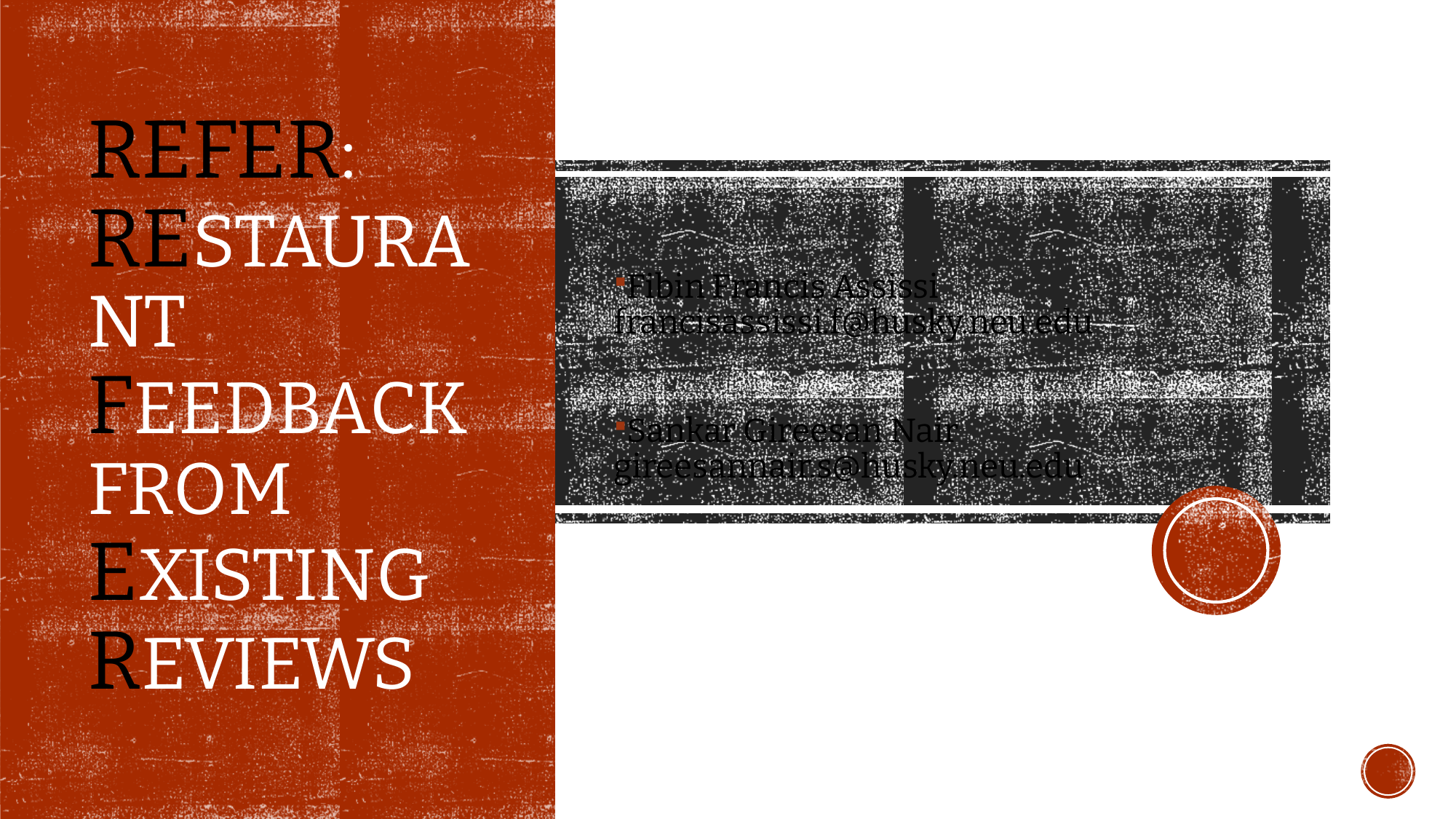

Fibin Francis Assissi francisassissi.f@husky.neu.edu

Sankar Gireesan Nair gireesannair.s@husky.neu.edu

# REFER: Restaurant Feedback from Existing Reviews